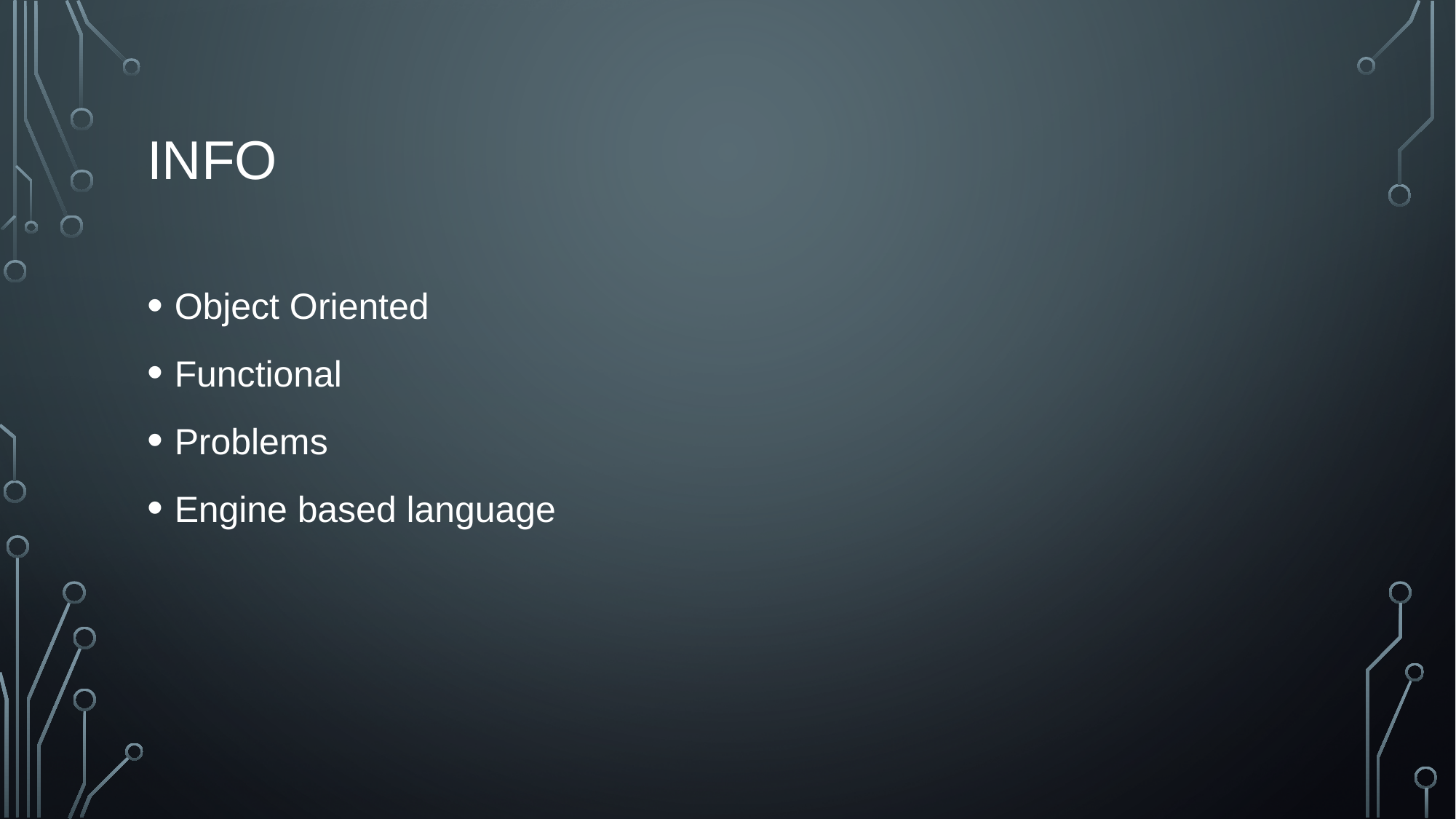

# Info
Object Oriented
Functional
Problems
Engine based language